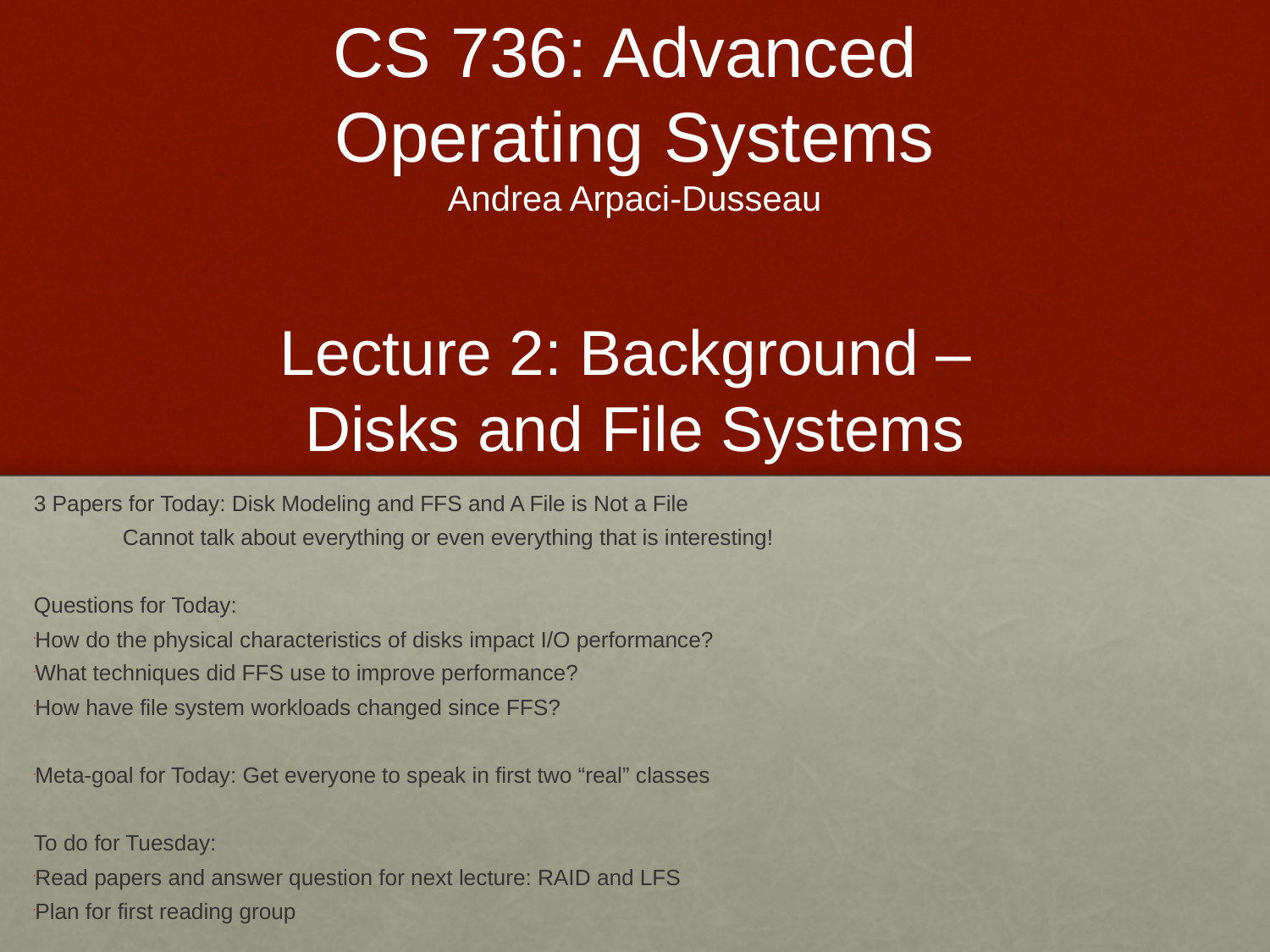

# CS 736: Advanced Operating Systems Andrea Arpaci-Dusseau Lecture 2: Background – Disks and File Systems
3 Papers for Today: Disk Modeling and FFS and A File is Not a File
	Cannot talk about everything or even everything that is interesting!

Questions for Today:
How do the physical characteristics of disks impact I/O performance?
What techniques did FFS use to improve performance?
How have file system workloads changed since FFS?

Meta-goal for Today: Get everyone to speak in first two “real” classes

To do for Tuesday:
Read papers and answer question for next lecture: RAID and LFS
Plan for first reading group